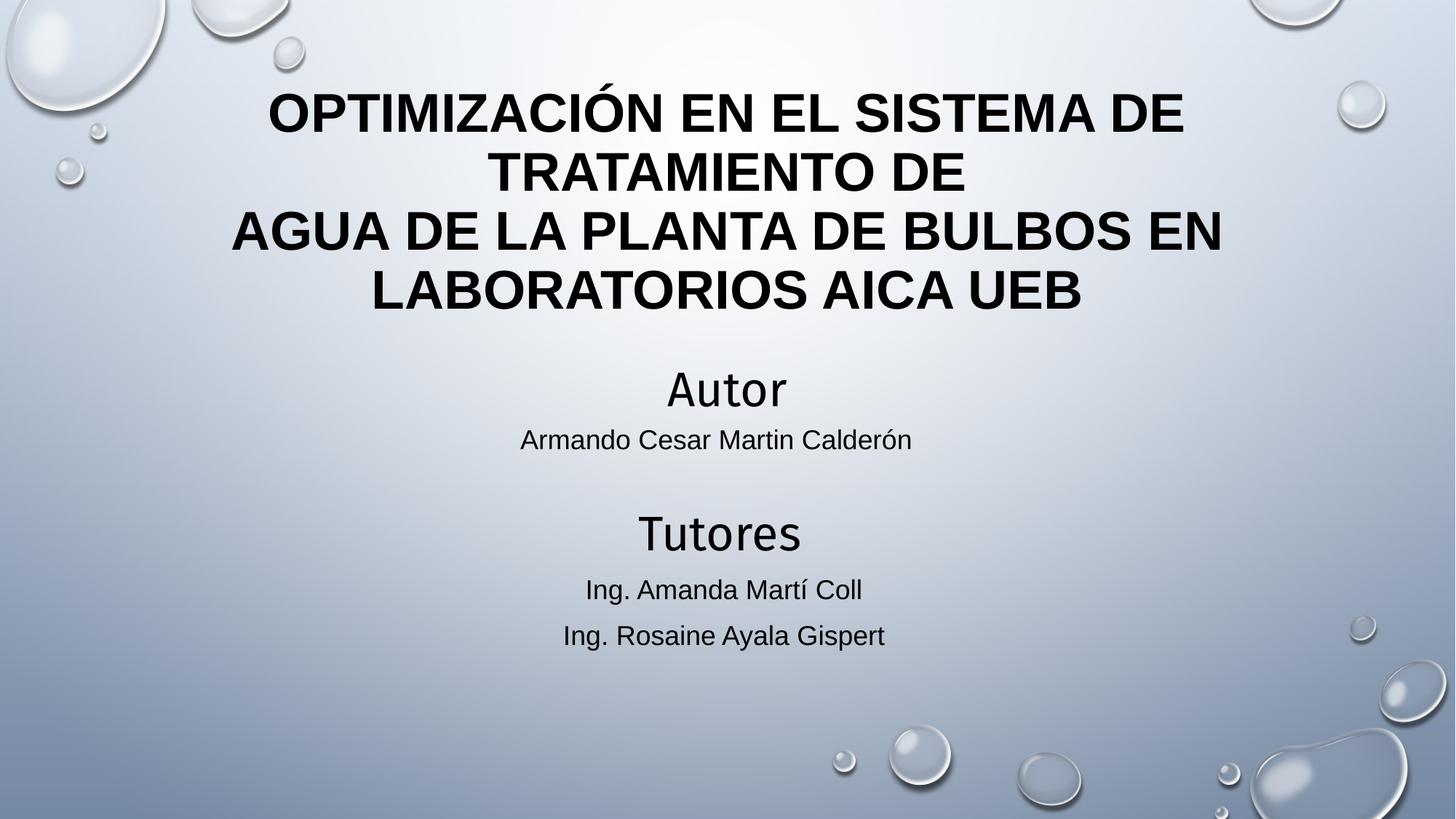

# Optimización en el sistema de tratamiento de agua de la planta de bulbos en Laboratorios AICA UEB
Autor
Armando Cesar Martin Calderón
Tutores
Ing. Amanda Martí Coll
Ing. Rosaine Ayala Gispert